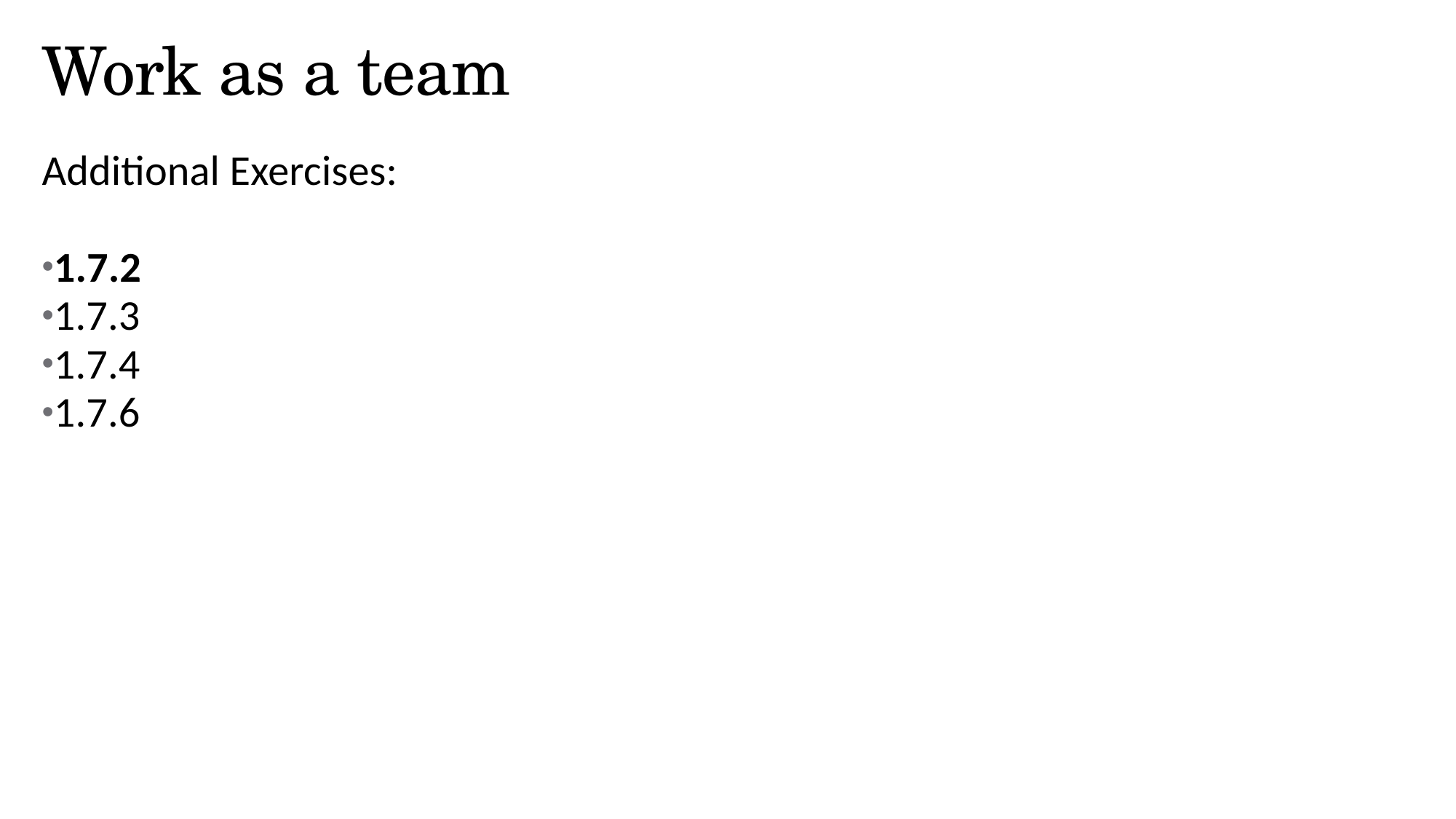

# Work as a team
Additional Exercises:

1.7.2
1.7.3
1.7.4
1.7.6